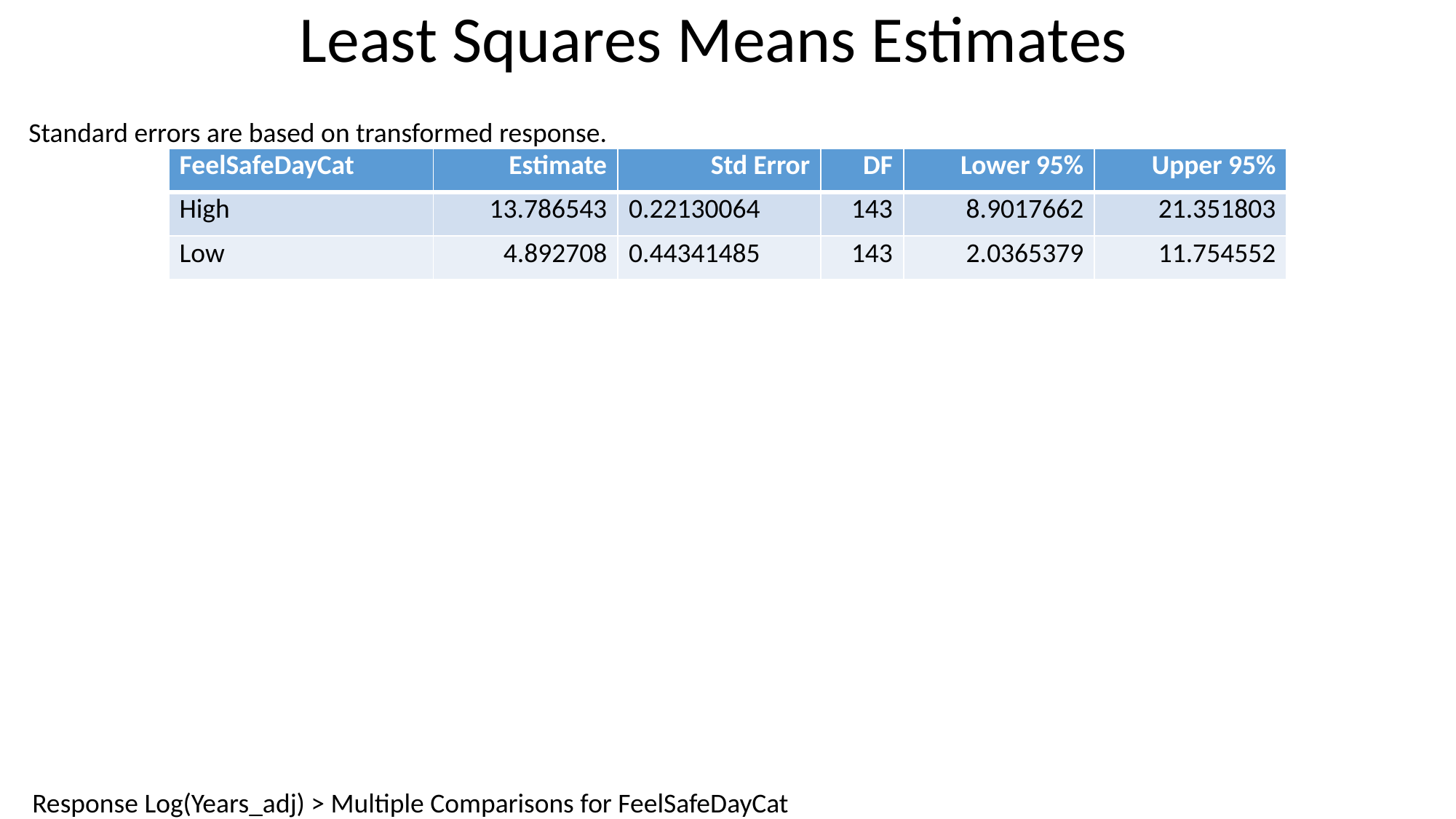

# Least Squares Means Estimates
Standard errors are based on transformed response.
| FeelSafeDayCat | Estimate | Std Error | DF | Lower 95% | Upper 95% |
| --- | --- | --- | --- | --- | --- |
| High | 13.786543 | 0.22130064 | 143 | 8.9017662 | 21.351803 |
| Low | 4.892708 | 0.44341485 | 143 | 2.0365379 | 11.754552 |
Response Log(Years_adj) > Multiple Comparisons for FeelSafeDayCat